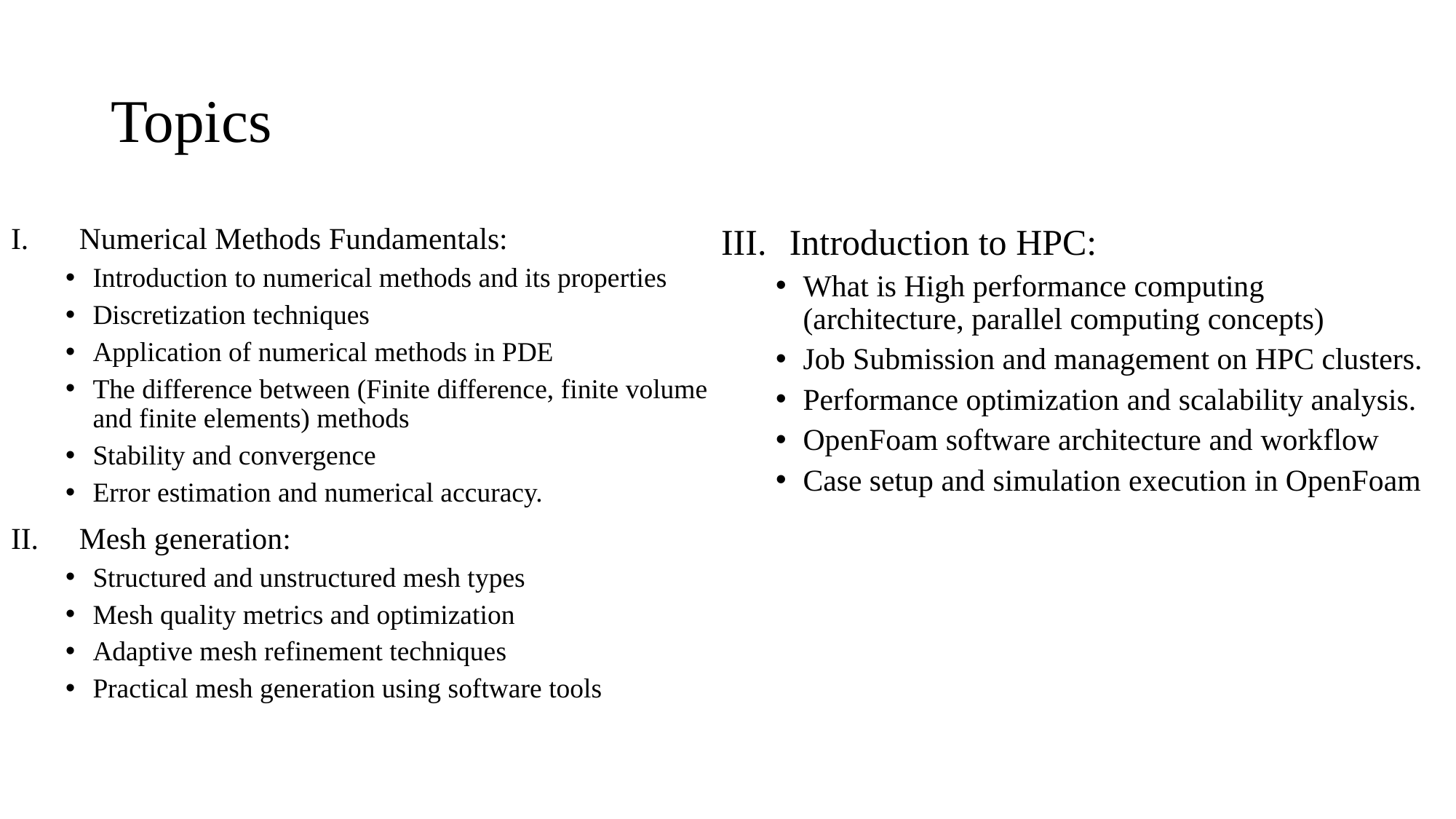

# Topics
Numerical Methods Fundamentals:
Introduction to numerical methods and its properties
Discretization techniques
Application of numerical methods in PDE
The difference between (Finite difference, finite volume and finite elements) methods
Stability and convergence
Error estimation and numerical accuracy.
Mesh generation:
Structured and unstructured mesh types
Mesh quality metrics and optimization
Adaptive mesh refinement techniques
Practical mesh generation using software tools
Introduction to HPC:
What is High performance computing (architecture, parallel computing concepts)
Job Submission and management on HPC clusters.
Performance optimization and scalability analysis.
OpenFoam software architecture and workflow
Case setup and simulation execution in OpenFoam